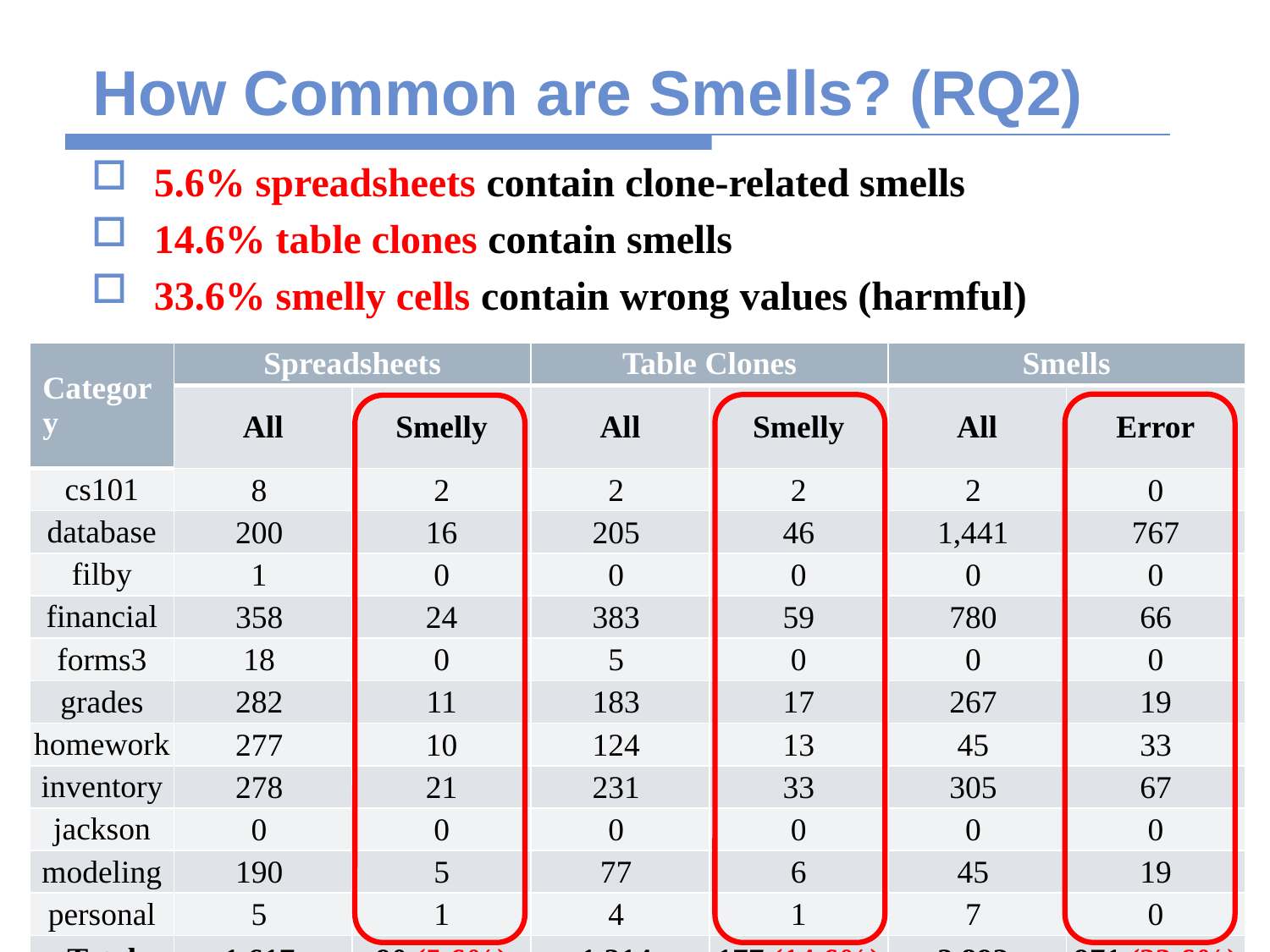

# How Common are Smells? (RQ2)
5.6% spreadsheets contain clone-related smells
14.6% table clones contain smells
33.6% smelly cells contain wrong values (harmful)
| Category | Spreadsheets |  | Table Clones |  | Smells |  |
| --- | --- | --- | --- | --- | --- | --- |
|  | All | Smelly | All | Smelly | All | Error |
| cs101 | 8 | 2 | 2 | 2 | 2 | 0 |
| database | 200 | 16 | 205 | 46 | 1,441 | 767 |
| filby | 1 | 0 | 0 | 0 | 0 | 0 |
| financial | 358 | 24 | 383 | 59 | 780 | 66 |
| forms3 | 18 | 0 | 5 | 0 | 0 | 0 |
| grades | 282 | 11 | 183 | 17 | 267 | 19 |
| homework | 277 | 10 | 124 | 13 | 45 | 33 |
| inventory | 278 | 21 | 231 | 33 | 305 | 67 |
| jackson | 0 | 0 | 0 | 0 | 0 | 0 |
| modeling | 190 | 5 | 77 | 6 | 45 | 19 |
| personal | 5 | 1 | 4 | 1 | 7 | 0 |
| Total | 1,617 | 90 (5.6%) | 1,214 | 177 (14.6%) | 2,892 | 971 (33.6%) |